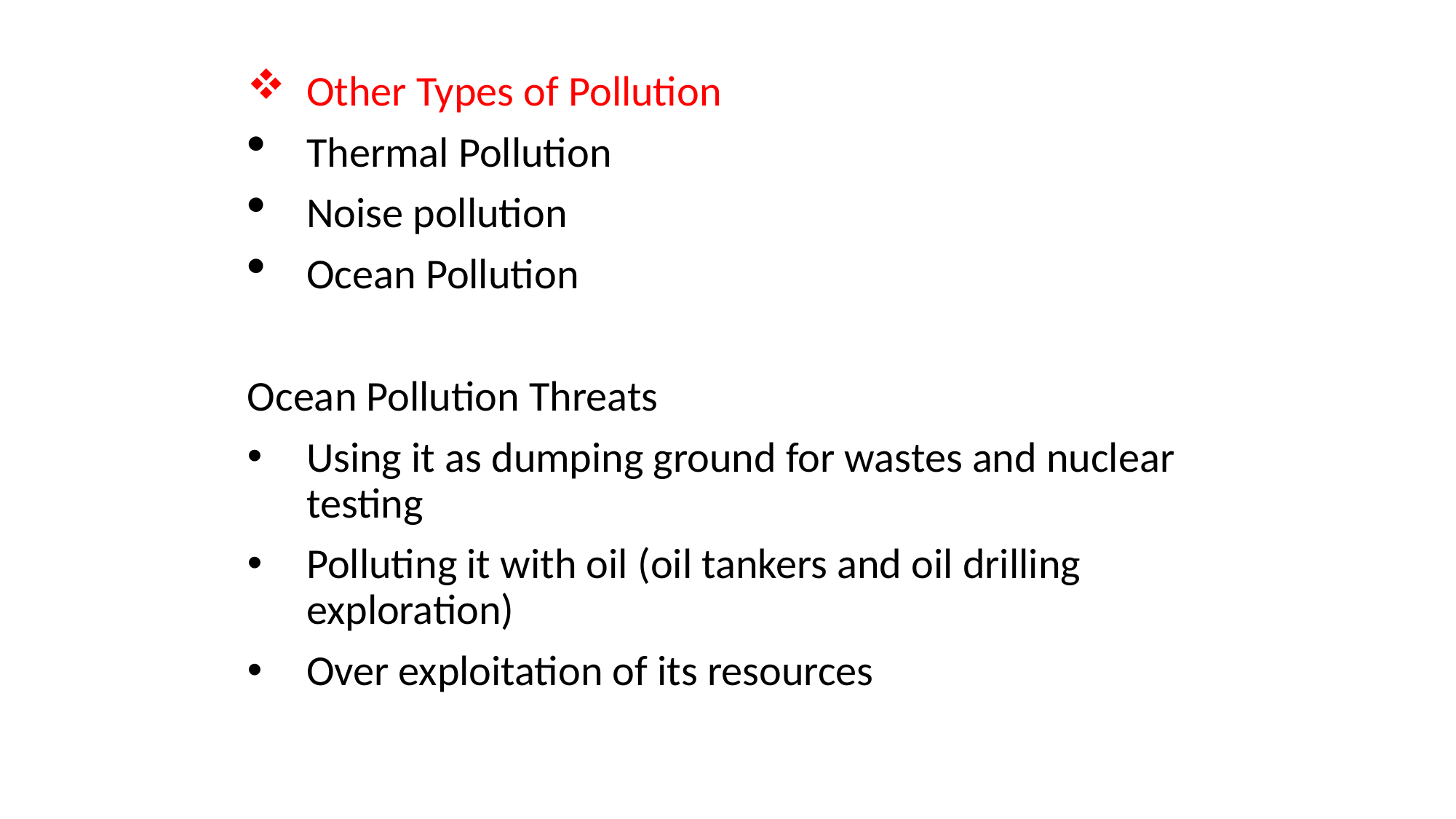

Other Types of Pollution
Thermal Pollution
Noise pollution
Ocean Pollution

Ocean Pollution Threats
Using it as dumping ground for wastes and nuclear testing
Polluting it with oil (oil tankers and oil drilling exploration)
Over exploitation of its resources